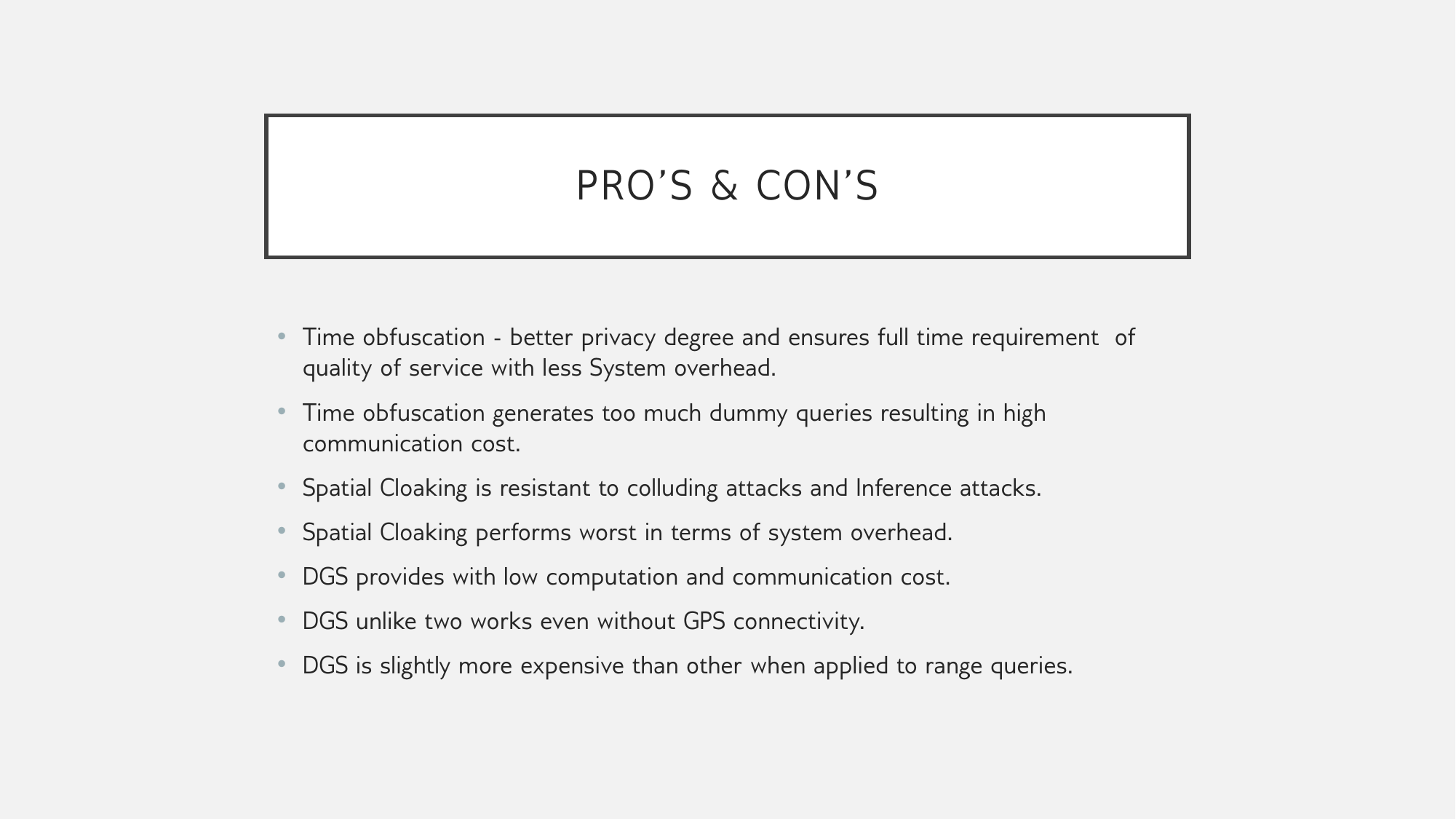

# Pro’s & con’s
Time obfuscation - better privacy degree and ensures full time requirement  of quality of service with less System overhead.
Time obfuscation generates too much dummy queries resulting in high communication cost.
Spatial Cloaking is resistant to colluding attacks and Inference attacks.
Spatial Cloaking performs worst in terms of system overhead.
DGS provides with low computation and communication cost.
DGS unlike two works even without GPS connectivity.
DGS is slightly more expensive than other when applied to range queries.